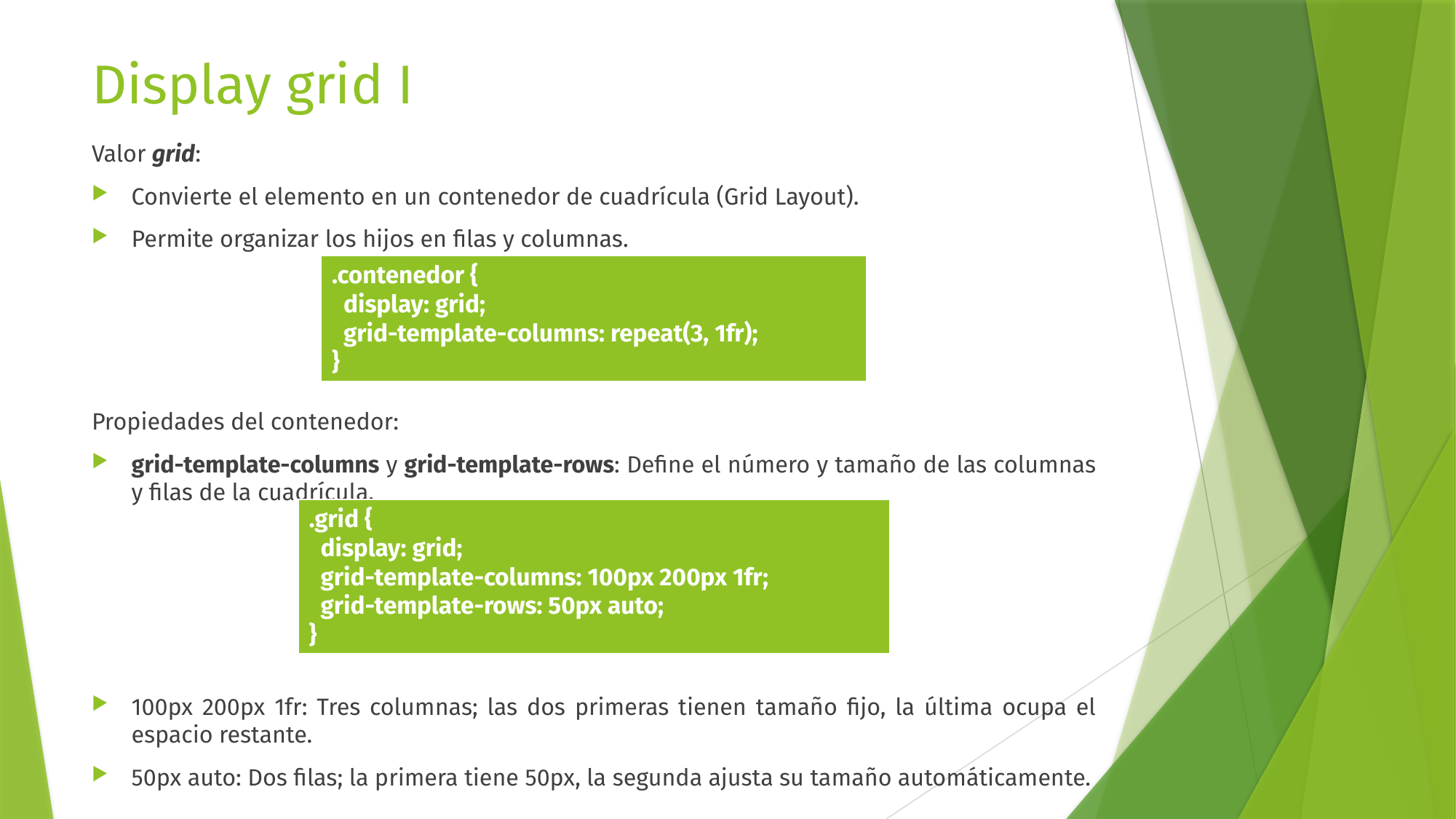

# Display grid I
Valor grid:
Convierte el elemento en un contenedor de cuadrícula (Grid Layout).
Permite organizar los hijos en filas y columnas.

Propiedades del contenedor:
grid-template-columns y grid-template-rows: Define el número y tamaño de las columnas y filas de la cuadrícula.

100px 200px 1fr: Tres columnas; las dos primeras tienen tamaño fijo, la última ocupa el espacio restante.
50px auto: Dos filas; la primera tiene 50px, la segunda ajusta su tamaño automáticamente.

| .contenedor { display: grid; grid-template-columns: repeat(3, 1fr); } |
| --- |
| .grid { display: grid; grid-template-columns: 100px 200px 1fr; grid-template-rows: 50px auto; } |
| --- |